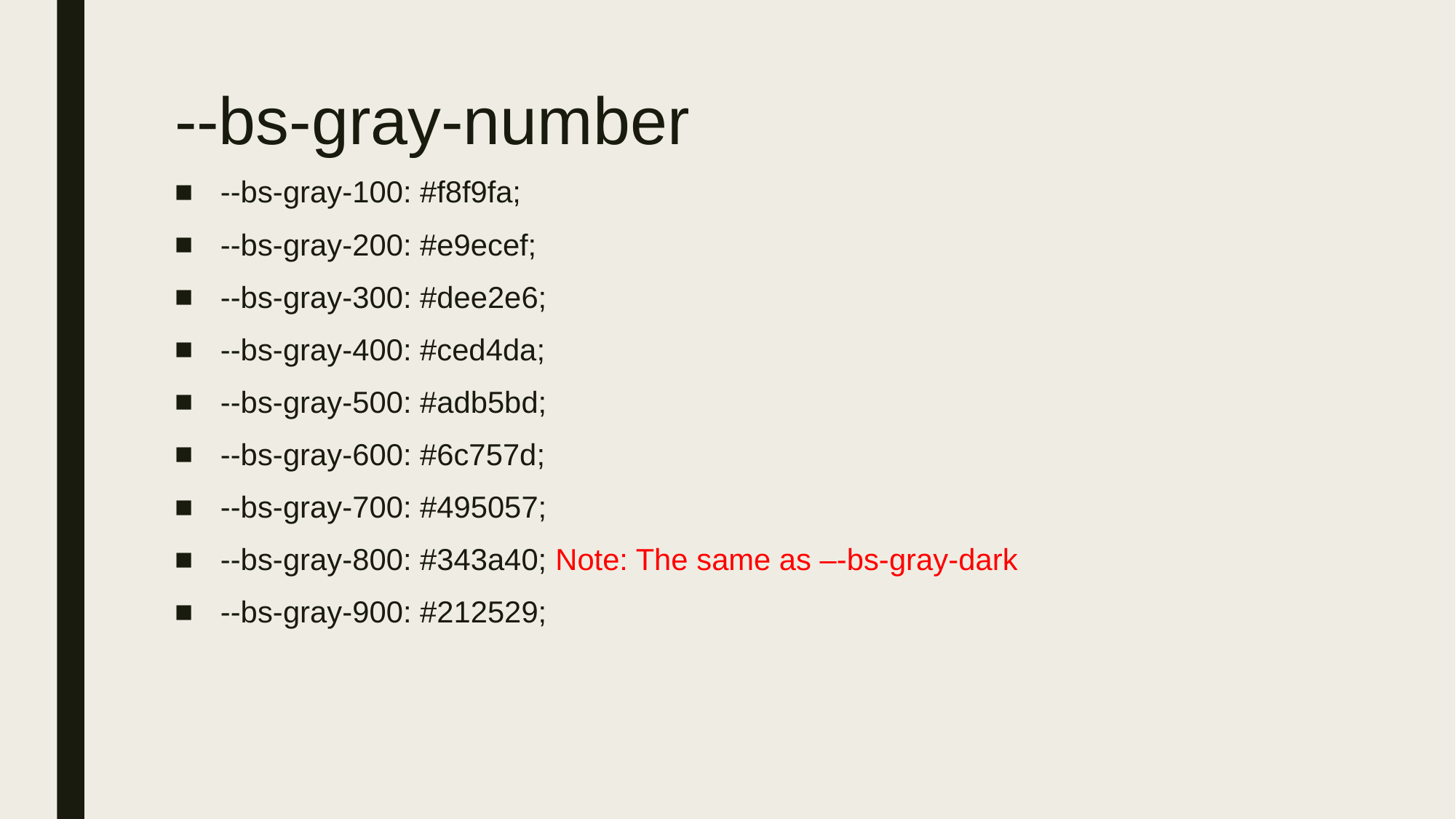

# --bs-gray-number
--bs-gray-100: #f8f9fa;
--bs-gray-200: #e9ecef;
--bs-gray-300: #dee2e6;
--bs-gray-400: #ced4da;
--bs-gray-500: #adb5bd;
--bs-gray-600: #6c757d;
--bs-gray-700: #495057;
--bs-gray-800: #343a40; Note: The same as –-bs-gray-dark
--bs-gray-900: #212529;